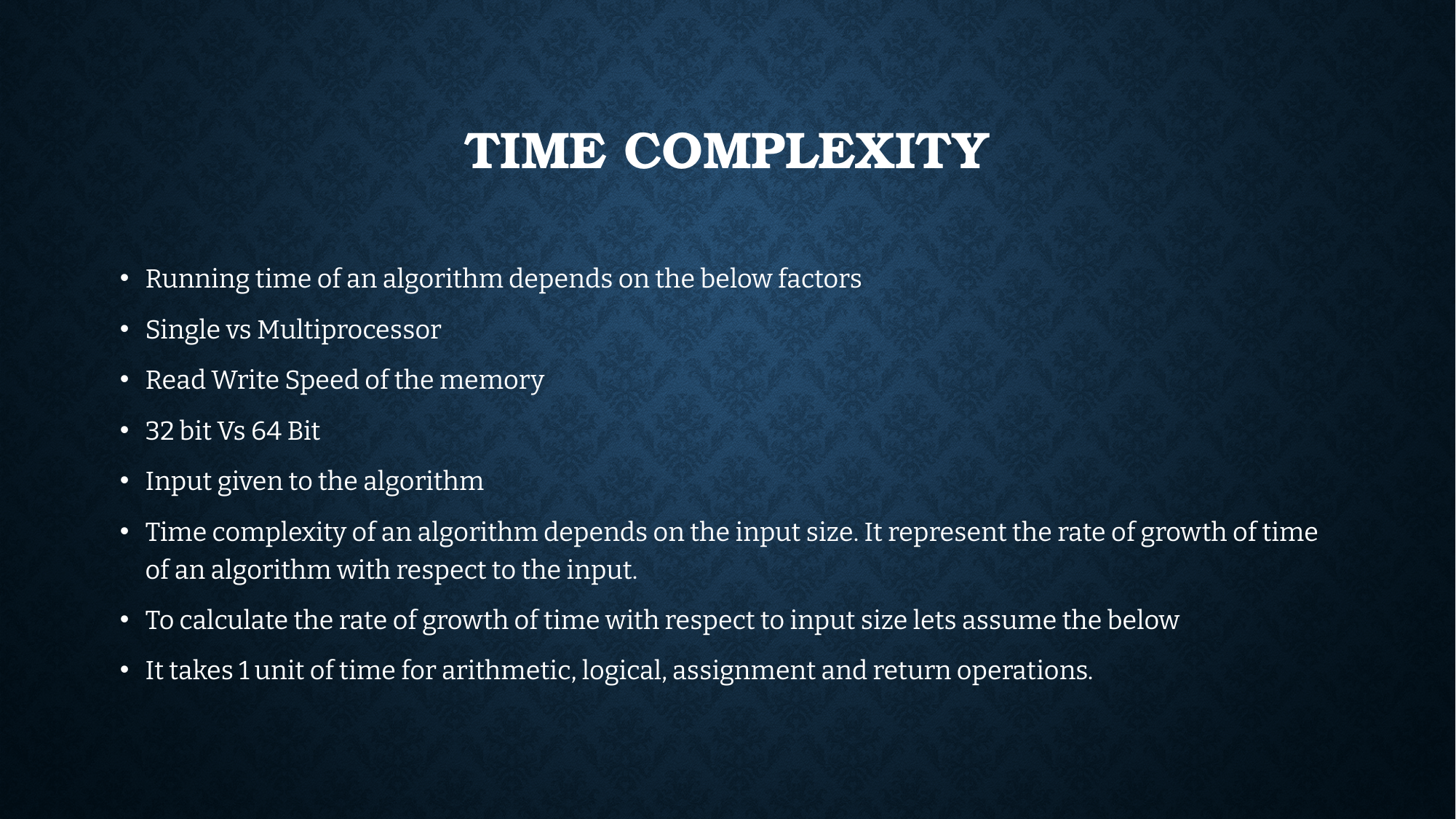

# Time complexity
Running time of an algorithm depends on the below factors
Single vs Multiprocessor
Read Write Speed of the memory
32 bit Vs 64 Bit
Input given to the algorithm
Time complexity of an algorithm depends on the input size. It represent the rate of growth of time of an algorithm with respect to the input.
To calculate the rate of growth of time with respect to input size lets assume the below
It takes 1 unit of time for arithmetic, logical, assignment and return operations.